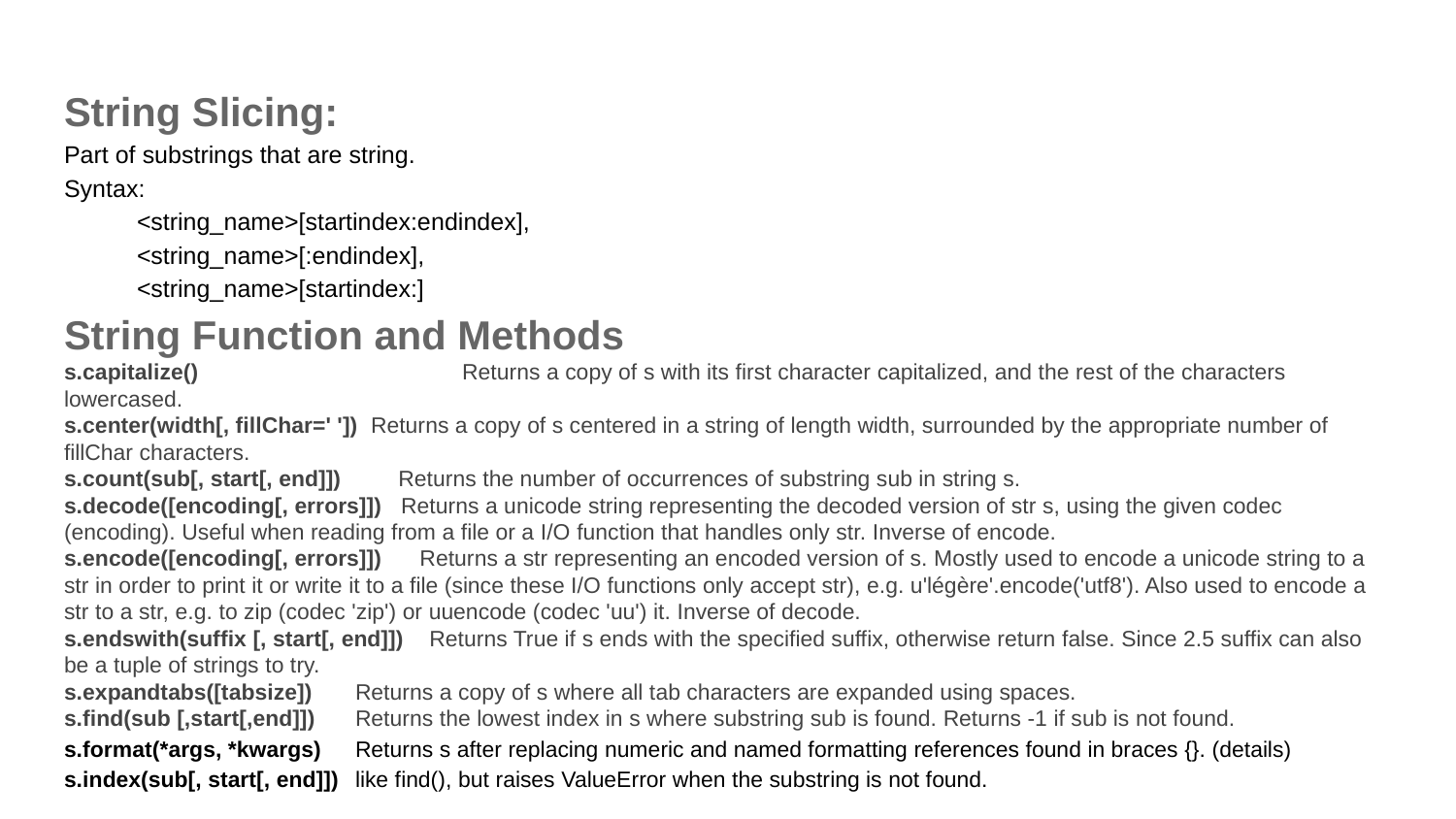

String Slicing:
Part of substrings that are string.
Syntax:
<string_name>[startindex:endindex],
<string_name>[:endindex],
<string_name>[startindex:]
String Function and Methods
s.capitalize()       	                 Returns a copy of s with its first character capitalized, and the rest of the characters lowercased.
s.center(width[, fillChar=' '])  Returns a copy of s centered in a string of length width, surrounded by the appropriate number of fillChar characters.
s.count(sub[, start[, end]])         Returns the number of occurrences of substring sub in string s.
s.decode([encoding[, errors]])   Returns a unicode string representing the decoded version of str s, using the given codec (encoding). Useful when reading from a file or a I/O function that handles only str. Inverse of encode.
s.encode([encoding[, errors]])      Returns a str representing an encoded version of s. Mostly used to encode a unicode string to a str in order to print it or write it to a file (since these I/O functions only accept str), e.g. u'légère'.encode('utf8'). Also used to encode a str to a str, e.g. to zip (codec 'zip') or uuencode (codec 'uu') it. Inverse of decode.
s.endswith(suffix [, start[, end]])    Returns True if s ends with the specified suffix, otherwise return false. Since 2.5 suffix can also be a tuple of strings to try.
s.expandtabs([tabsize])      	Returns a copy of s where all tab characters are expanded using spaces.
s.find(sub [,start[,end]])     	Returns the lowest index in s where substring sub is found. Returns -1 if sub is not found.
s.format(*args, *kwargs)   	Returns s after replacing numeric and named formatting references found in braces {}. (details)
s.index(sub[, start[, end]])  	like find(), but raises ValueError when the substring is not found.